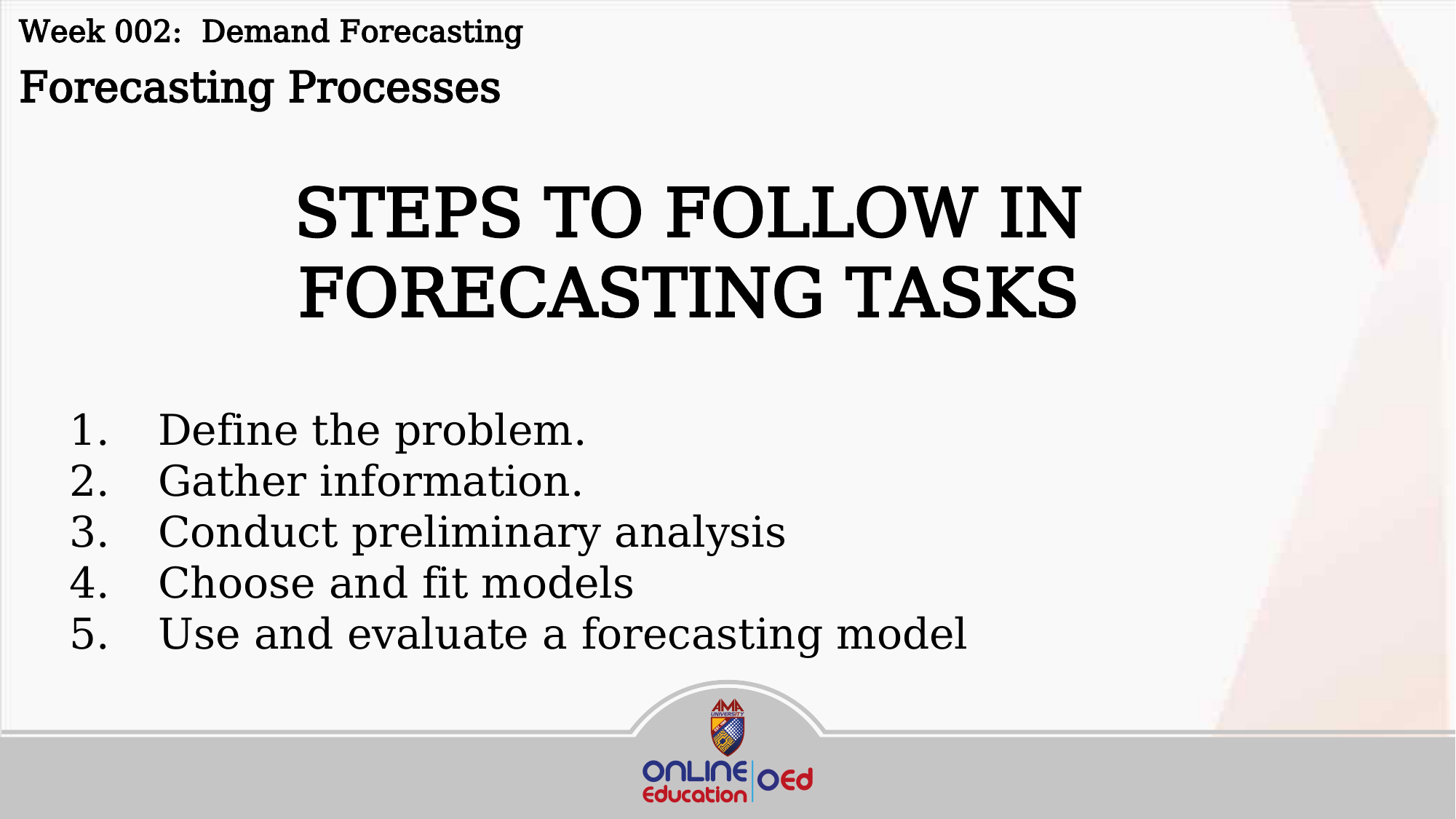

Week 002:  Demand Forecasting
Forecasting Processes
STEPS TO FOLLOW IN FORECASTING TASKS

Define the problem.
Gather information.
Conduct preliminary analysis
Choose and fit models
Use and evaluate a forecasting model